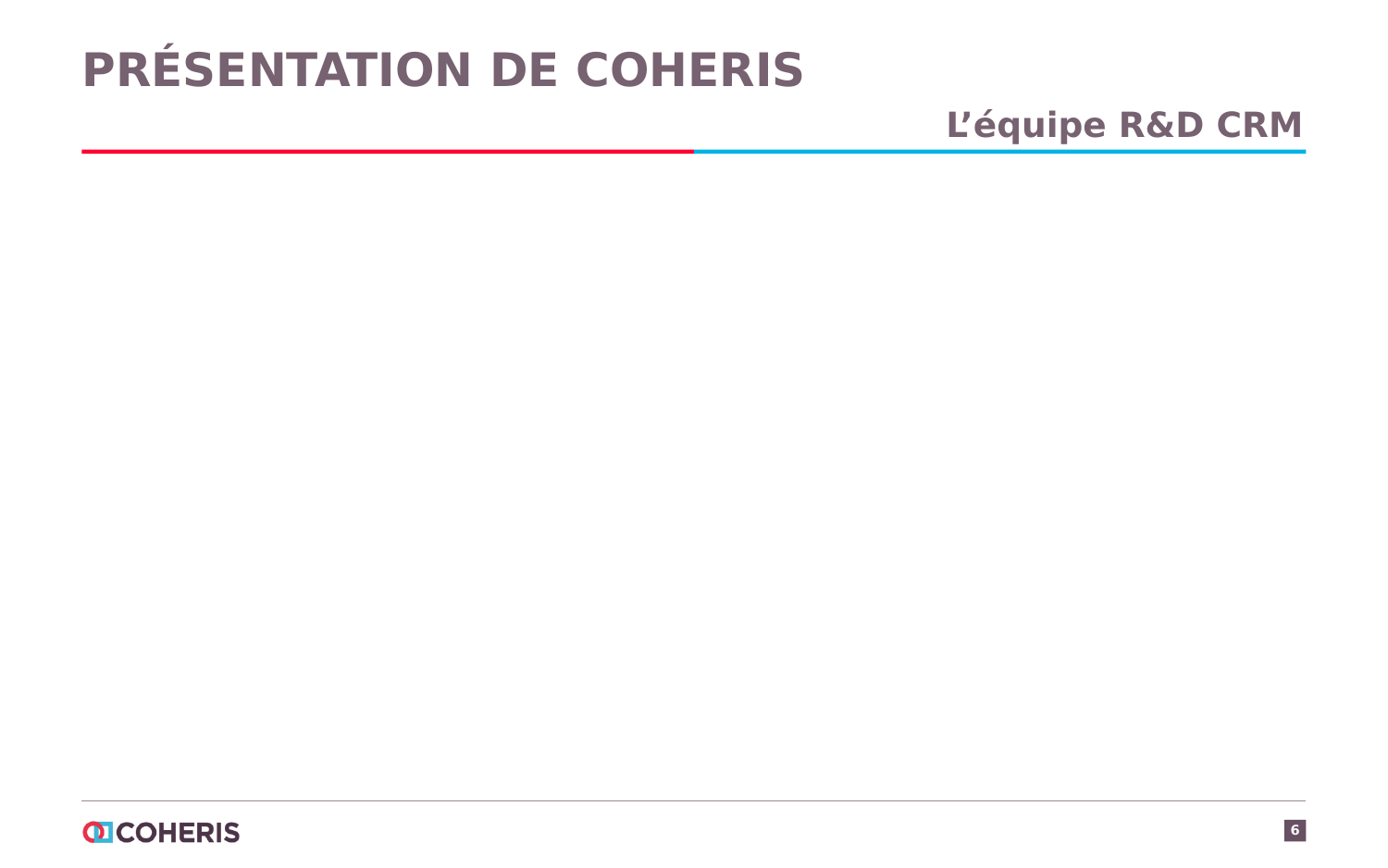

# Présentation de Coheris
L’équipe R&D CRM

6